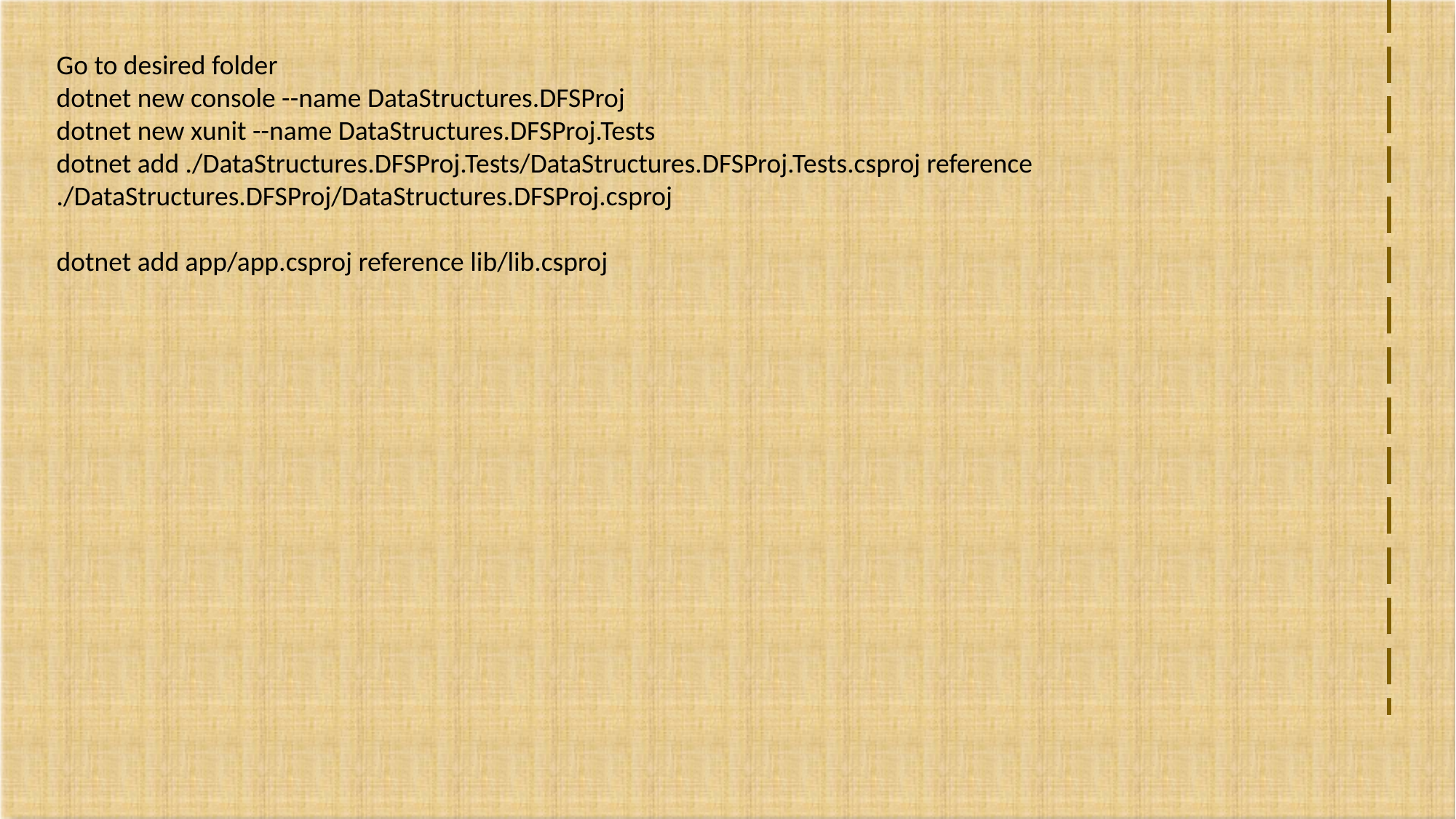

Go to desired folder
dotnet new console --name DataStructures.DFSProj
dotnet new xunit --name DataStructures.DFSProj.Tests
dotnet add ./DataStructures.DFSProj.Tests/DataStructures.DFSProj.Tests.csproj reference ./DataStructures.DFSProj/DataStructures.DFSProj.csproj

dotnet add app/app.csproj reference lib/lib.csproj